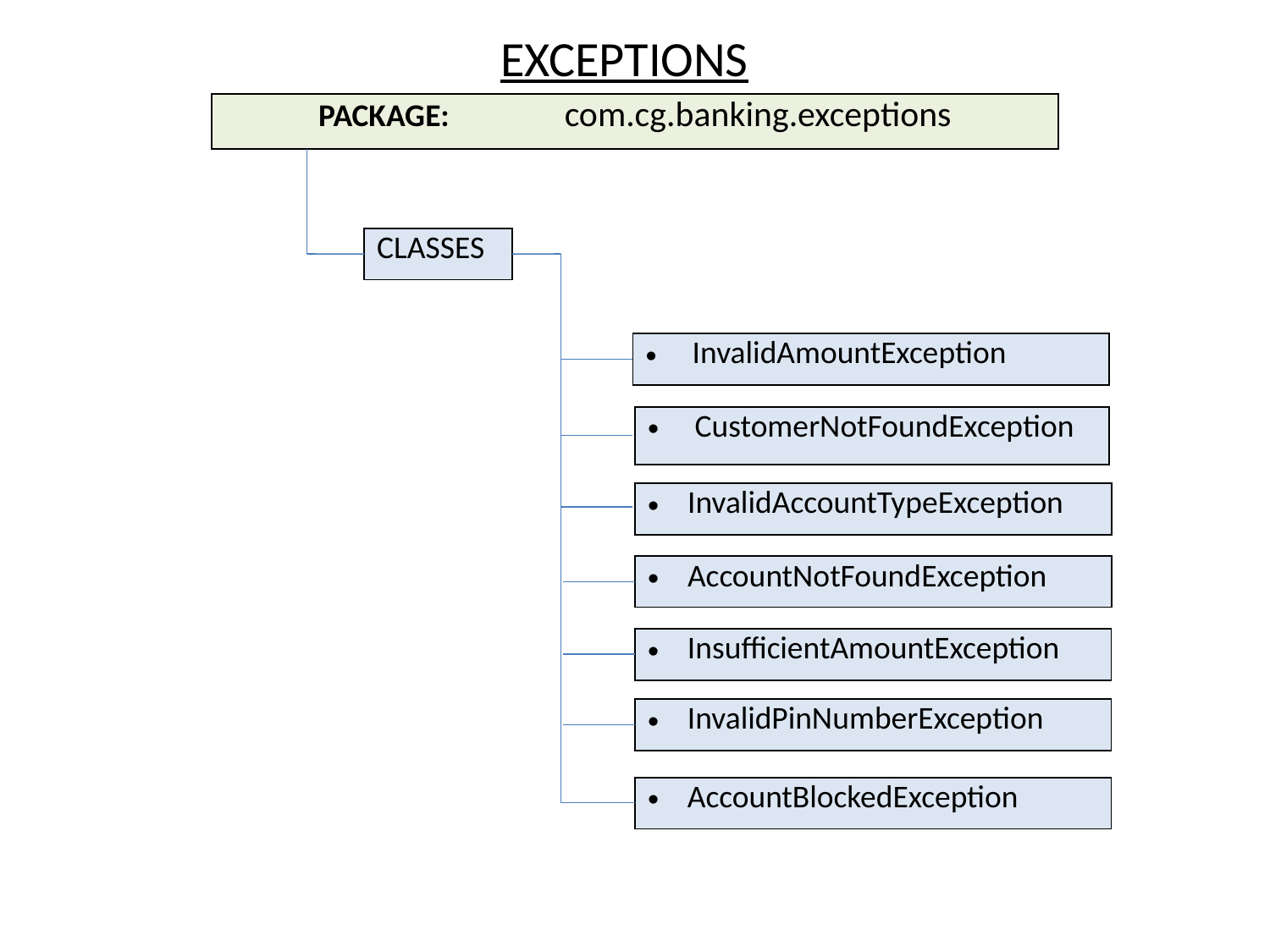

EXCEPTIONS
| PACKAGE: com.cg.banking.exceptions |
| --- |
| CLASSES |
| --- |
| InvalidAmountException |
| --- |
| CustomerNotFoundException |
| --- |
| InvalidAccountTypeException |
| --- |
| AccountNotFoundException |
| --- |
| InsufficientAmountException |
| --- |
| InvalidPinNumberException |
| --- |
| AccountBlockedException |
| --- |